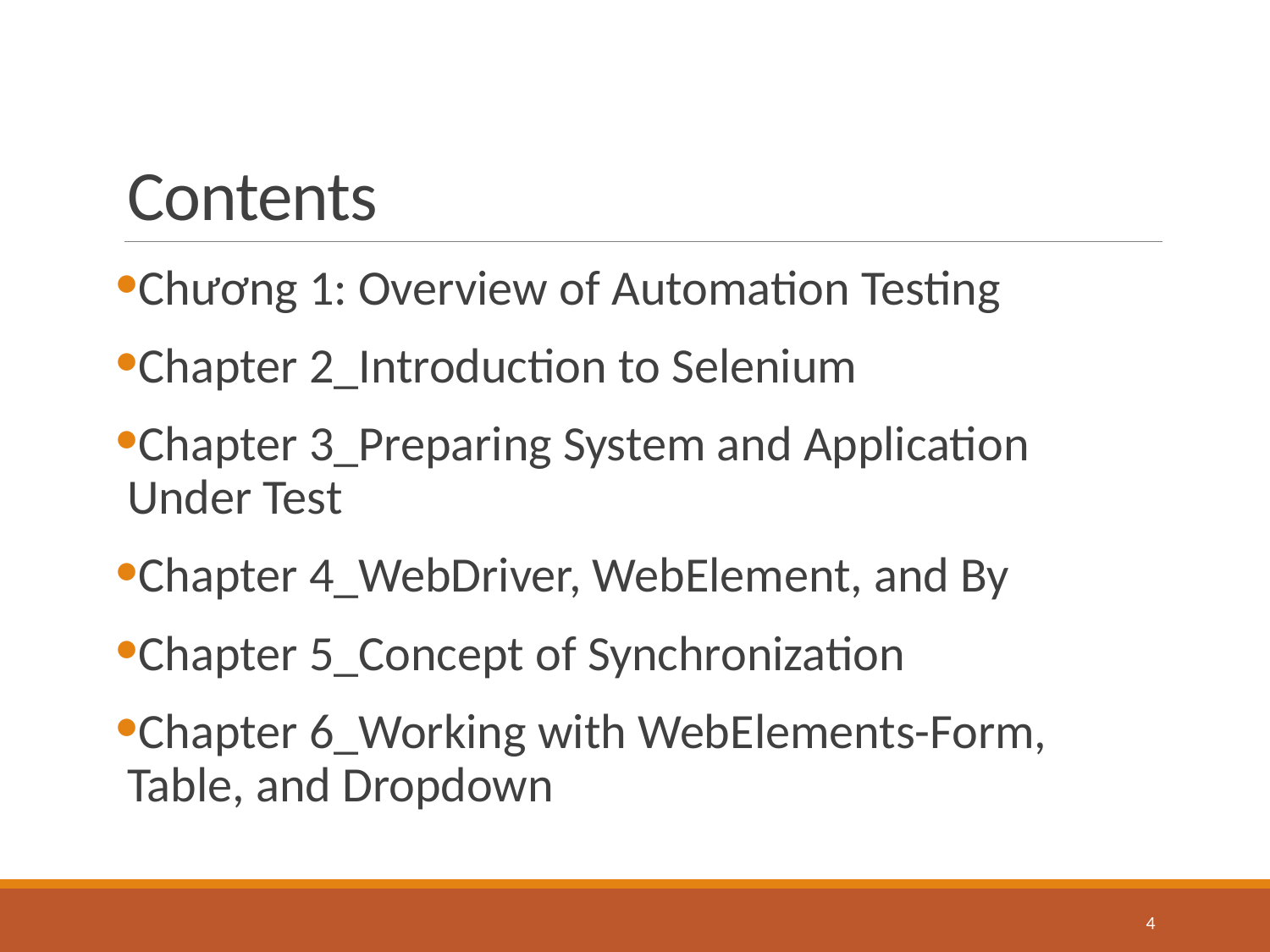

# Contents
Chương 1: Overview of Automation Testing
Chapter 2_Introduction to Selenium
Chapter 3_Preparing System and Application Under Test
Chapter 4_WebDriver, WebElement, and By
Chapter 5_Concept of Synchronization
Chapter 6_Working with WebElements-Form, Table, and Dropdown
4